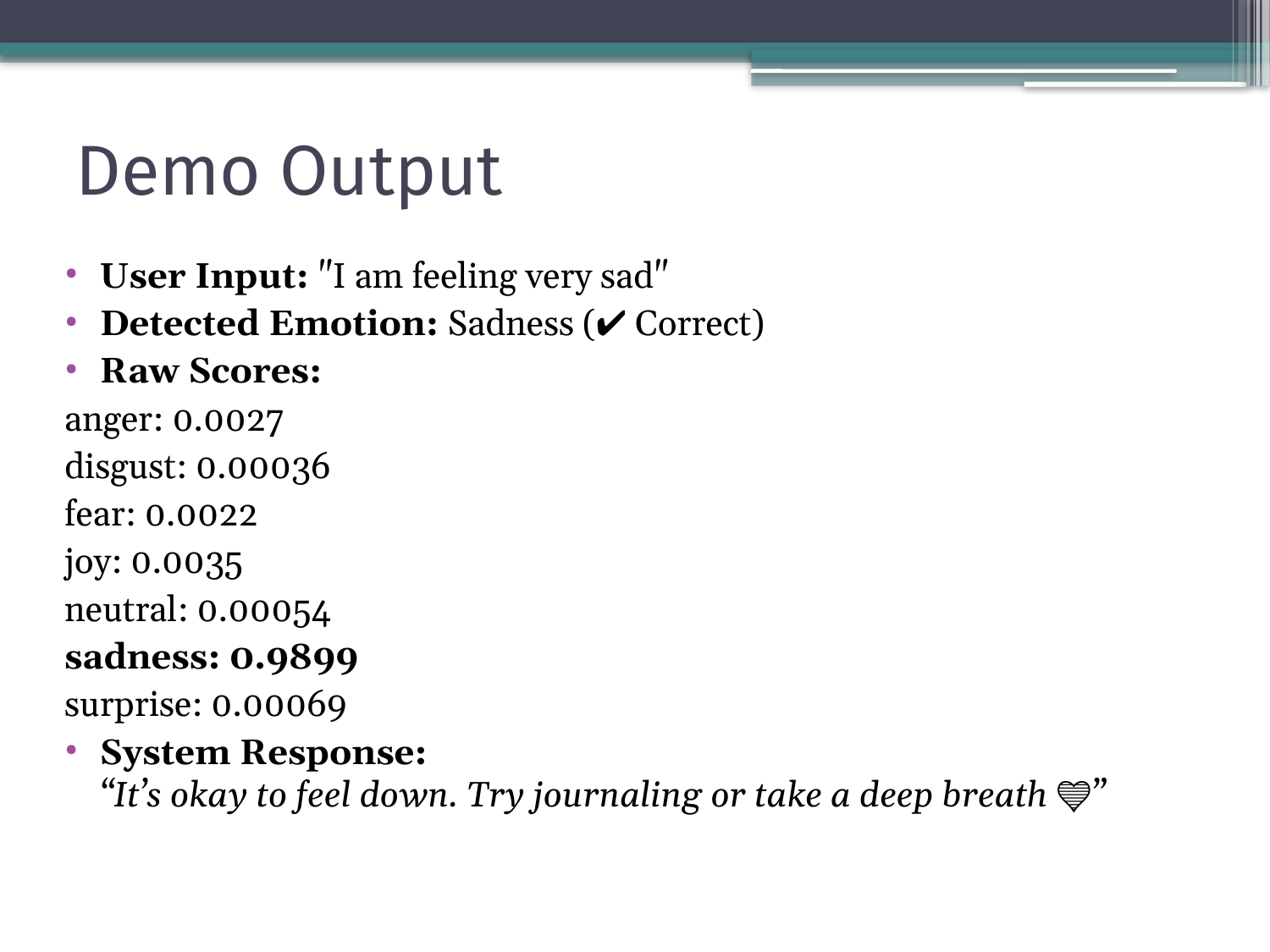

# Demo Output
User Input: "I am feeling very sad"
Detected Emotion: Sadness (✔️ Correct)
Raw Scores:
anger: 0.0027
disgust: 0.00036
fear: 0.0022
joy: 0.0035
neutral: 0.00054
sadness: 0.9899
surprise: 0.00069
System Response:
“It’s okay to feel down. Try journaling or take a deep breath 💙”